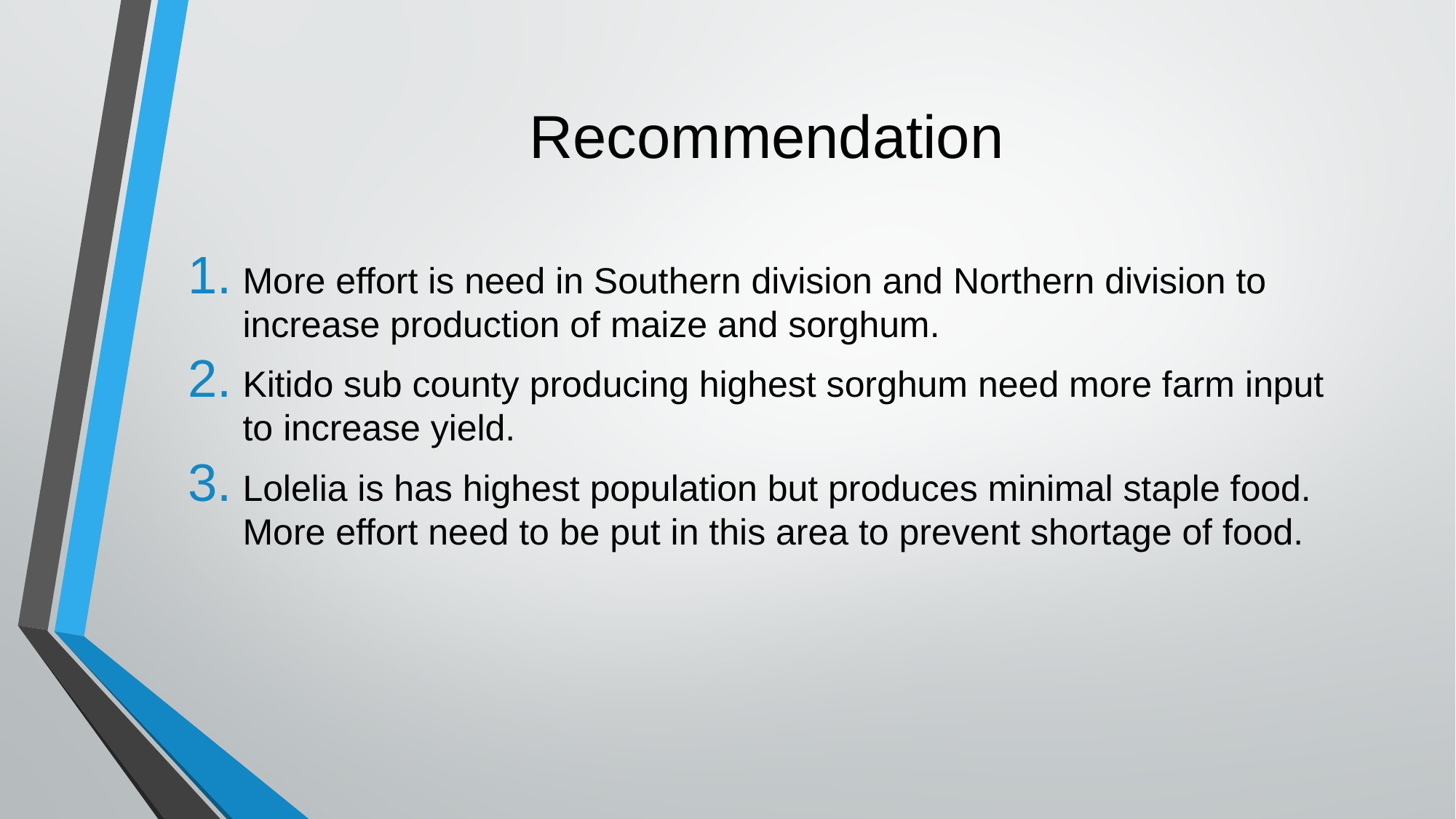

# Recommendation
More effort is need in Southern division and Northern division to increase production of maize and sorghum.
Kitido sub county producing highest sorghum need more farm input to increase yield.
Lolelia is has highest population but produces minimal staple food. More effort need to be put in this area to prevent shortage of food.